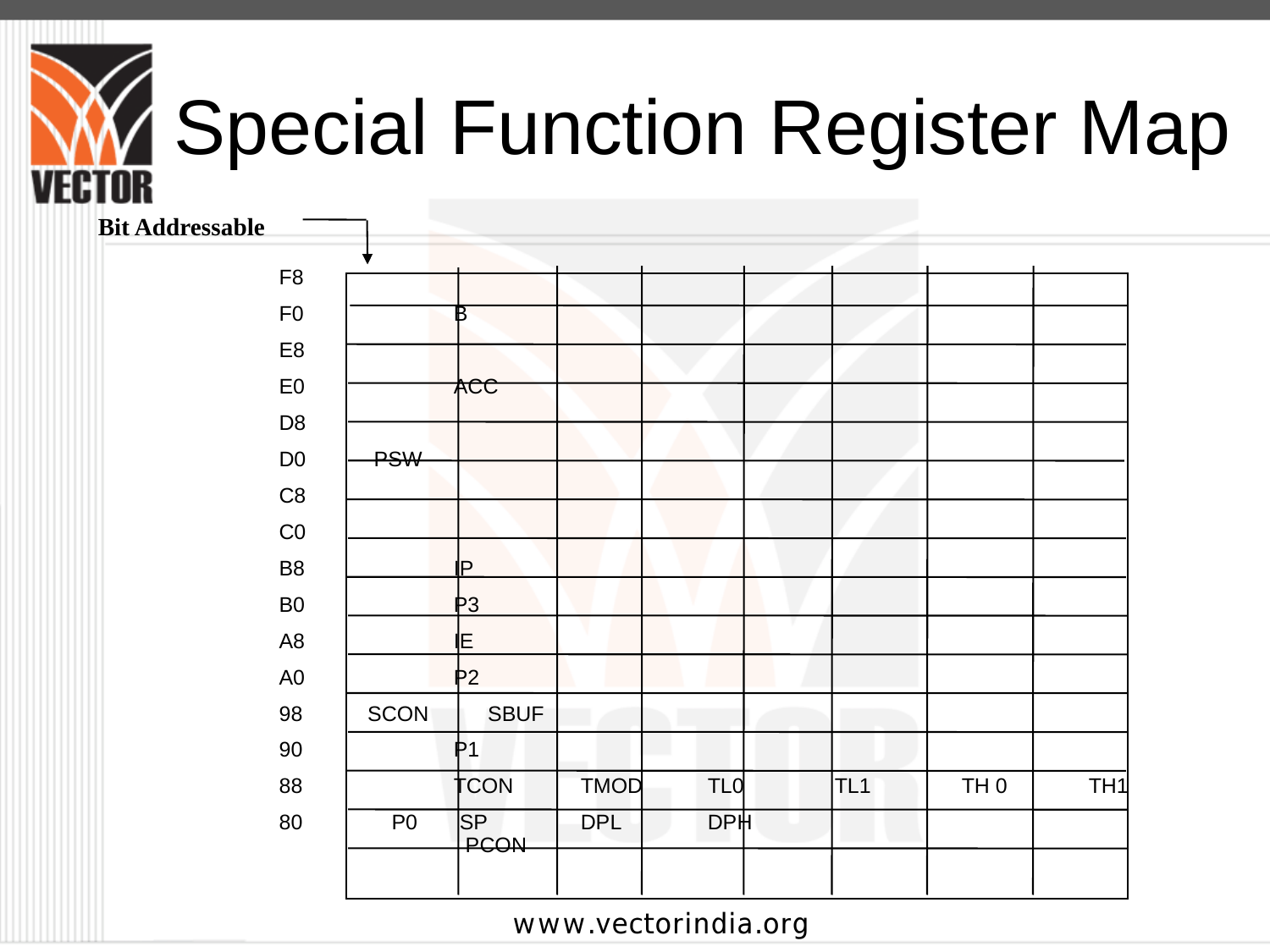

Special Function Register Map
Bit Addressable

F8
F0		B
E8
E0		ACC
D8
D0	        PSW
C8
C0
B8		IP
B0		P3
A8		IE
A0	    	P2
98           SCON          SBUF
90		P1
88		TCON	TMOD	TL0	TL1	TH 0	TH1
80	           P0	 SP	DPL	DPH				  PCON

www.vectorindia.org